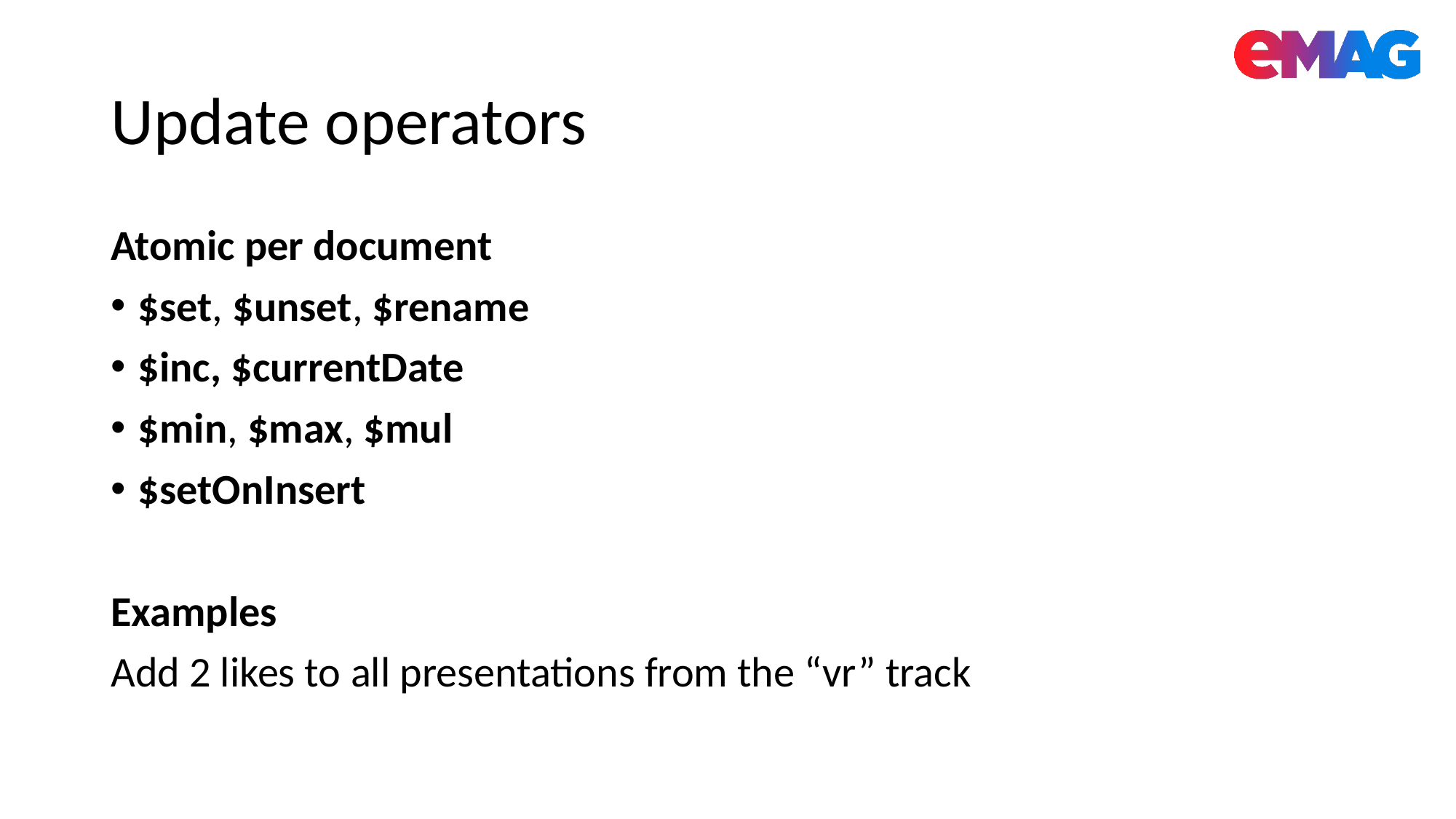

# Update operators
Atomic per document
$set, $unset, $rename
$inc, $currentDate
$min, $max, $mul
$setOnInsert

Examples
Add 2 likes to all presentations from the “vr” track